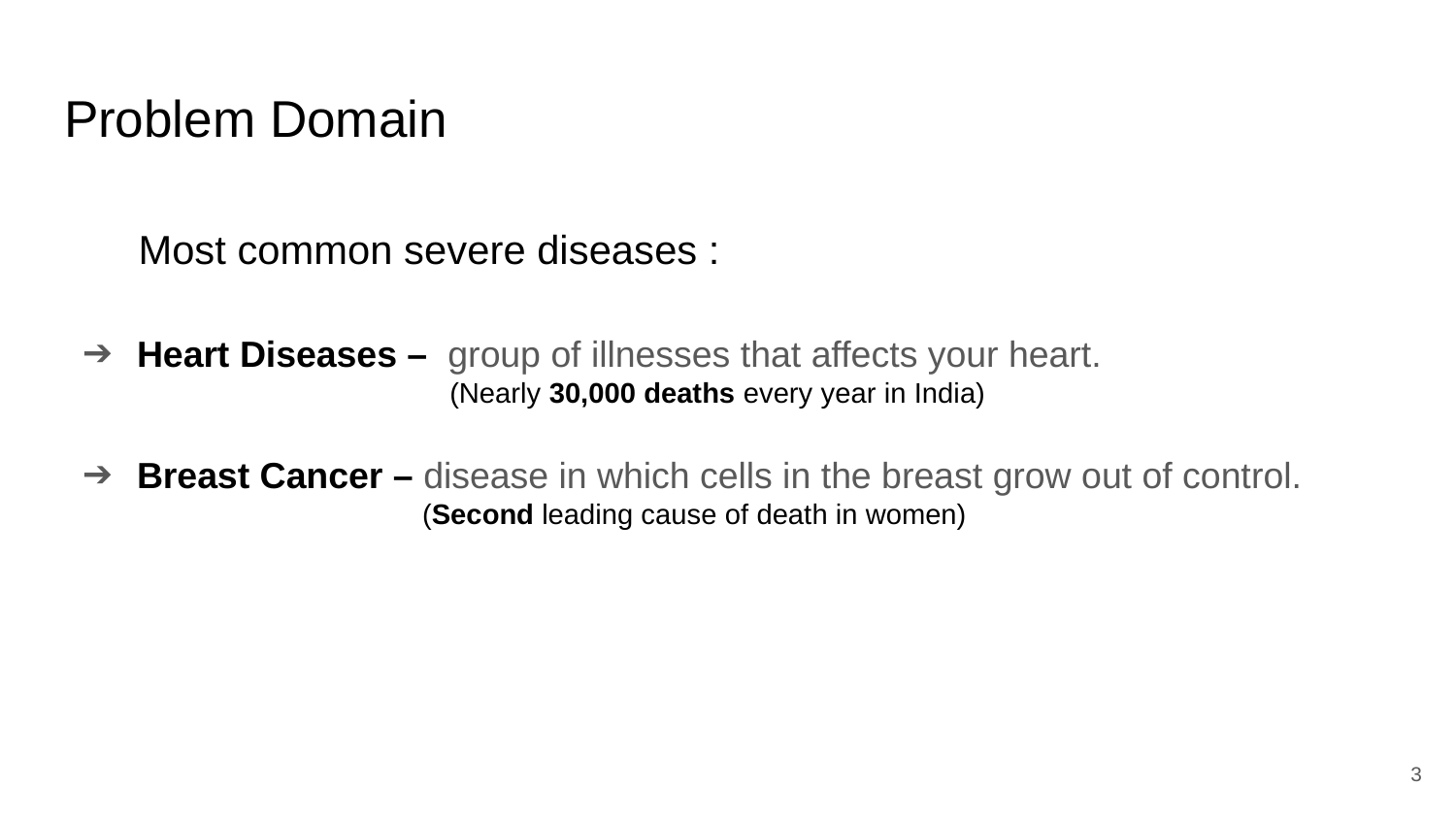

# Problem Domain
     Most common severe diseases :

Heart Diseases –  group of illnesses that affects your heart.
         (Nearly 30,000 deaths every year in India)

Breast Cancer – disease in which cells in the breast grow out of control.
        (Second leading cause of death in women)

3